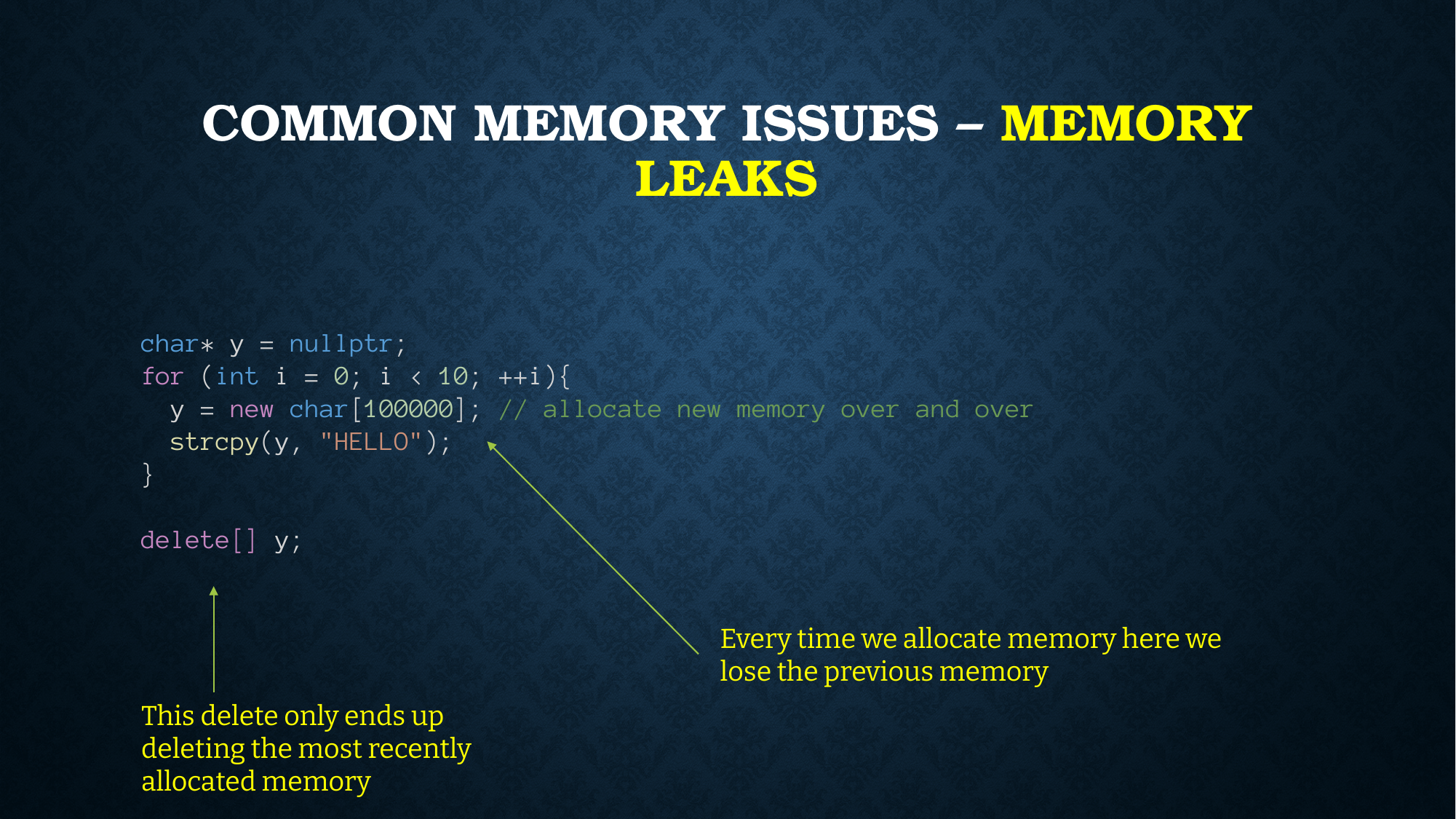

# Common Memory Issues – Memory leaks
char* y = nullptr;
for (int i = 0; i < 10; ++i){
  y = new char[100000]; // allocate new memory over and over
  strcpy(y, "HELLO");
}

delete[] y;
Every time we allocate memory here we lose the previous memory
This delete only ends up deleting the most recently allocated memory